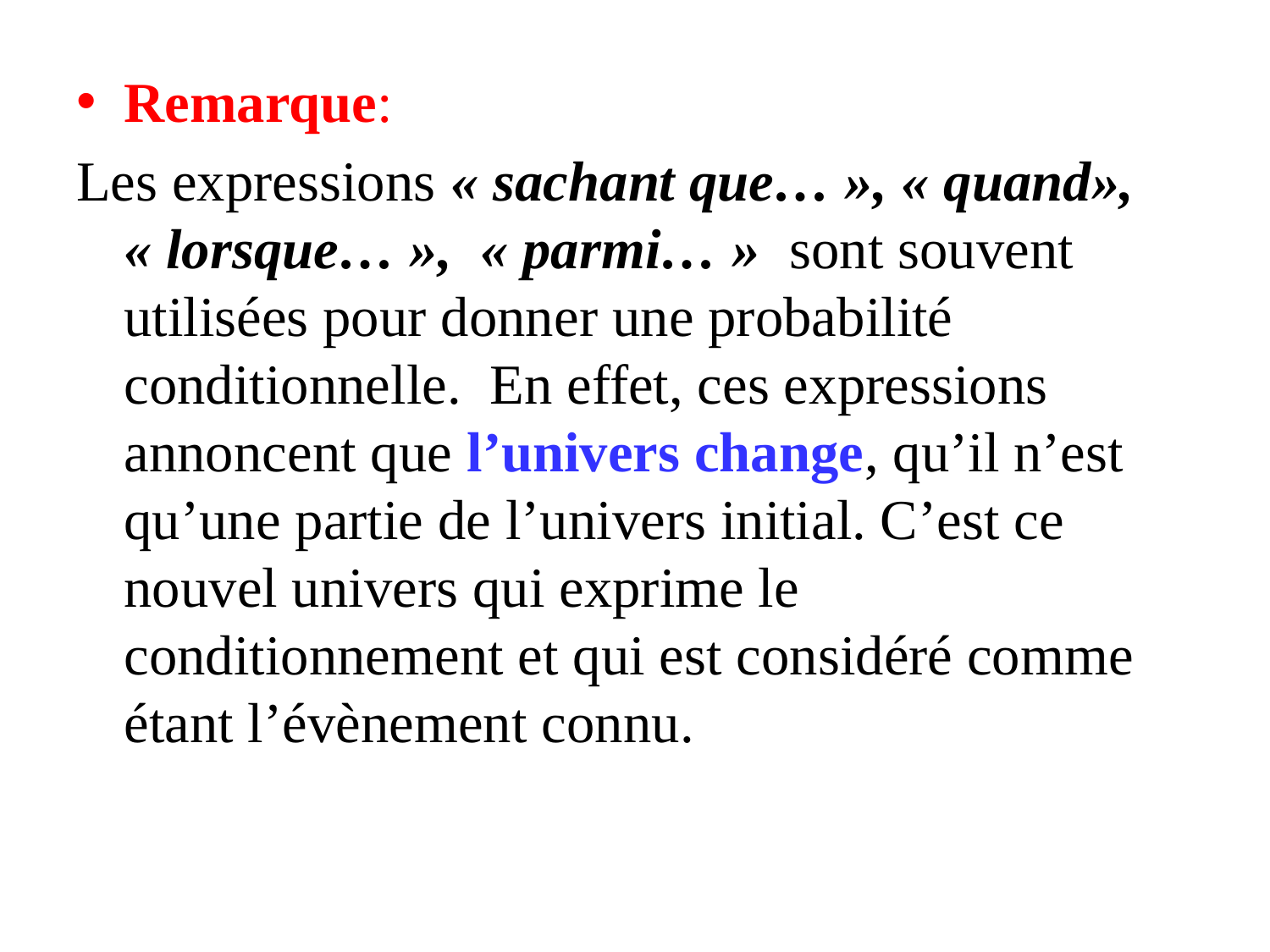

Remarque:
Les expressions « sachant que… », « quand»,   « lorsque… »,  « parmi… »  sont souvent utilisées pour donner une probabilité conditionnelle.  En effet, ces expressions annoncent que l’univers change, qu’il n’est qu’une partie de l’univers initial. C’est ce nouvel univers qui exprime le conditionnement et qui est considéré comme étant l’évènement connu.